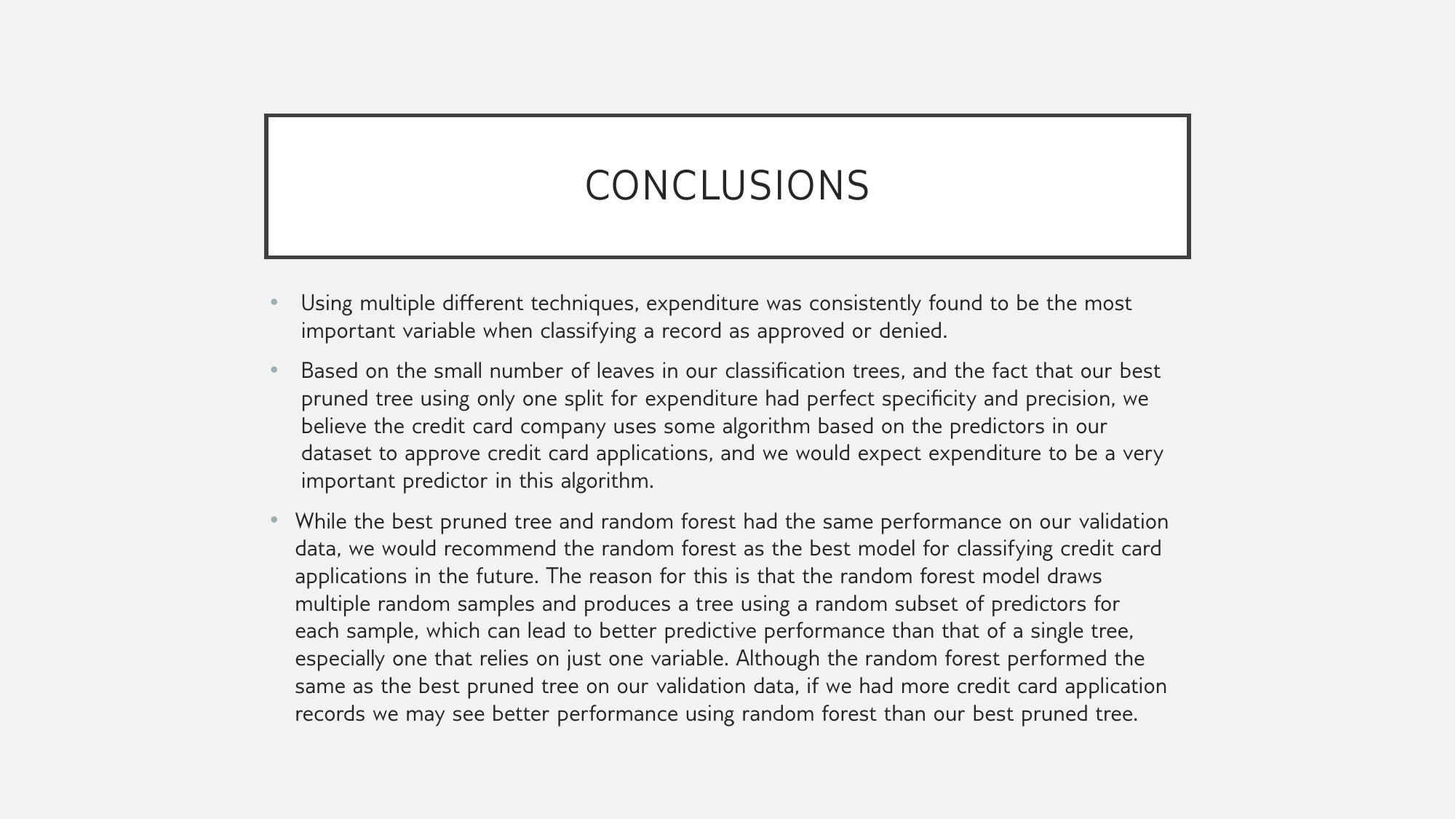

# Conclusions
Using multiple different techniques, expenditure was consistently found to be the most important variable when classifying a record as approved or denied.
Based on the small number of leaves in our classification trees, and the fact that our best pruned tree using only one split for expenditure had perfect specificity and precision, we believe the credit card company uses some algorithm based on the predictors in our dataset to approve credit card applications, and we would expect expenditure to be a very important predictor in this algorithm.
While the best pruned tree and random forest had the same performance on our validation data, we would recommend the random forest as the best model for classifying credit card applications in the future. The reason for this is that the random forest model draws multiple random samples and produces a tree using a random subset of predictors for each sample, which can lead to better predictive performance than that of a single tree, especially one that relies on just one variable. Although the random forest performed the same as the best pruned tree on our validation data, if we had more credit card application records we may see better performance using random forest than our best pruned tree.